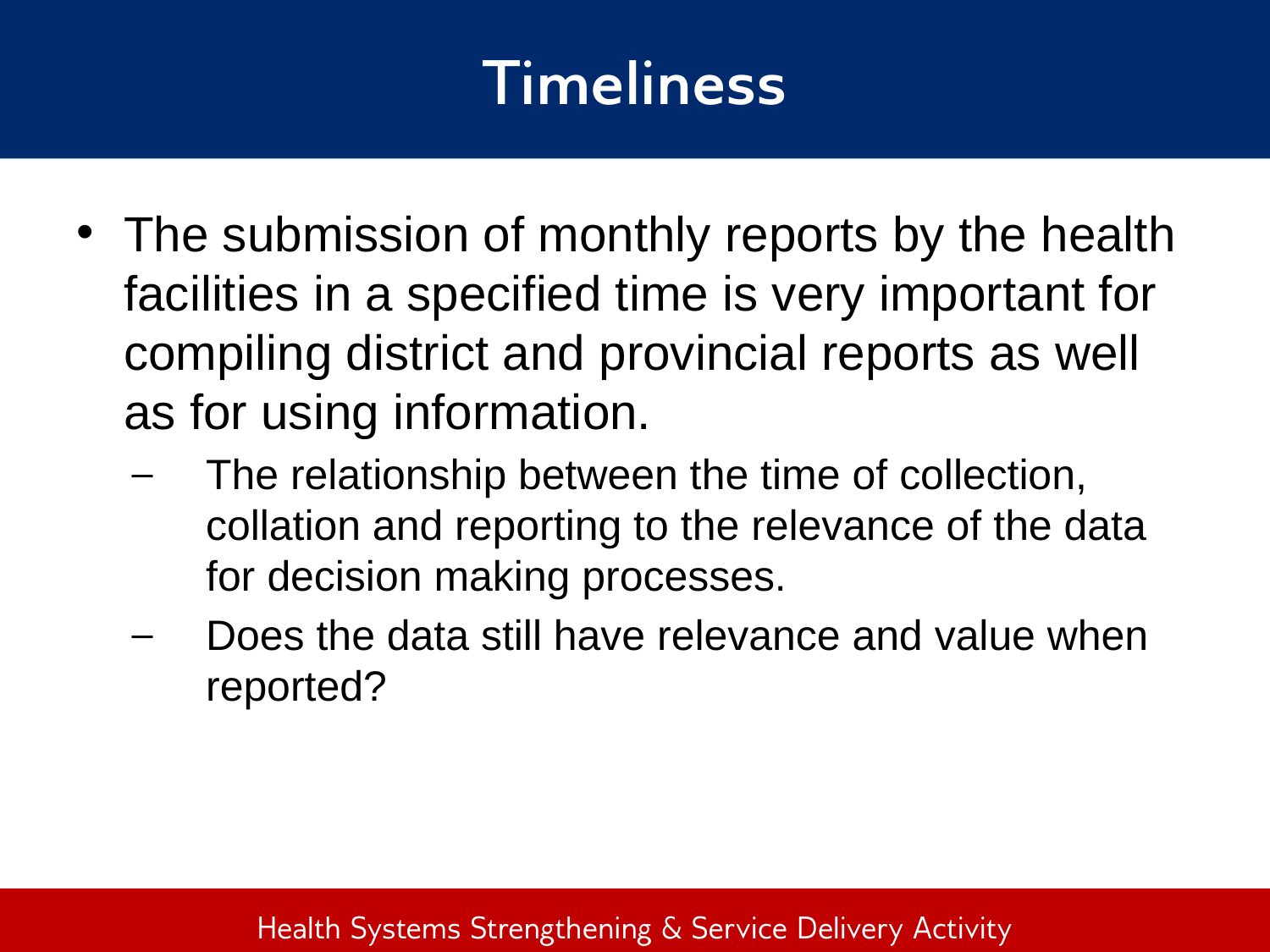

# Timeliness
The submission of monthly reports by the health facilities in a specified time is very important for compiling district and provincial reports as well as for using information.
The relationship between the time of collection, collation and reporting to the relevance of the data for decision making processes.
Does the data still have relevance and value when reported?